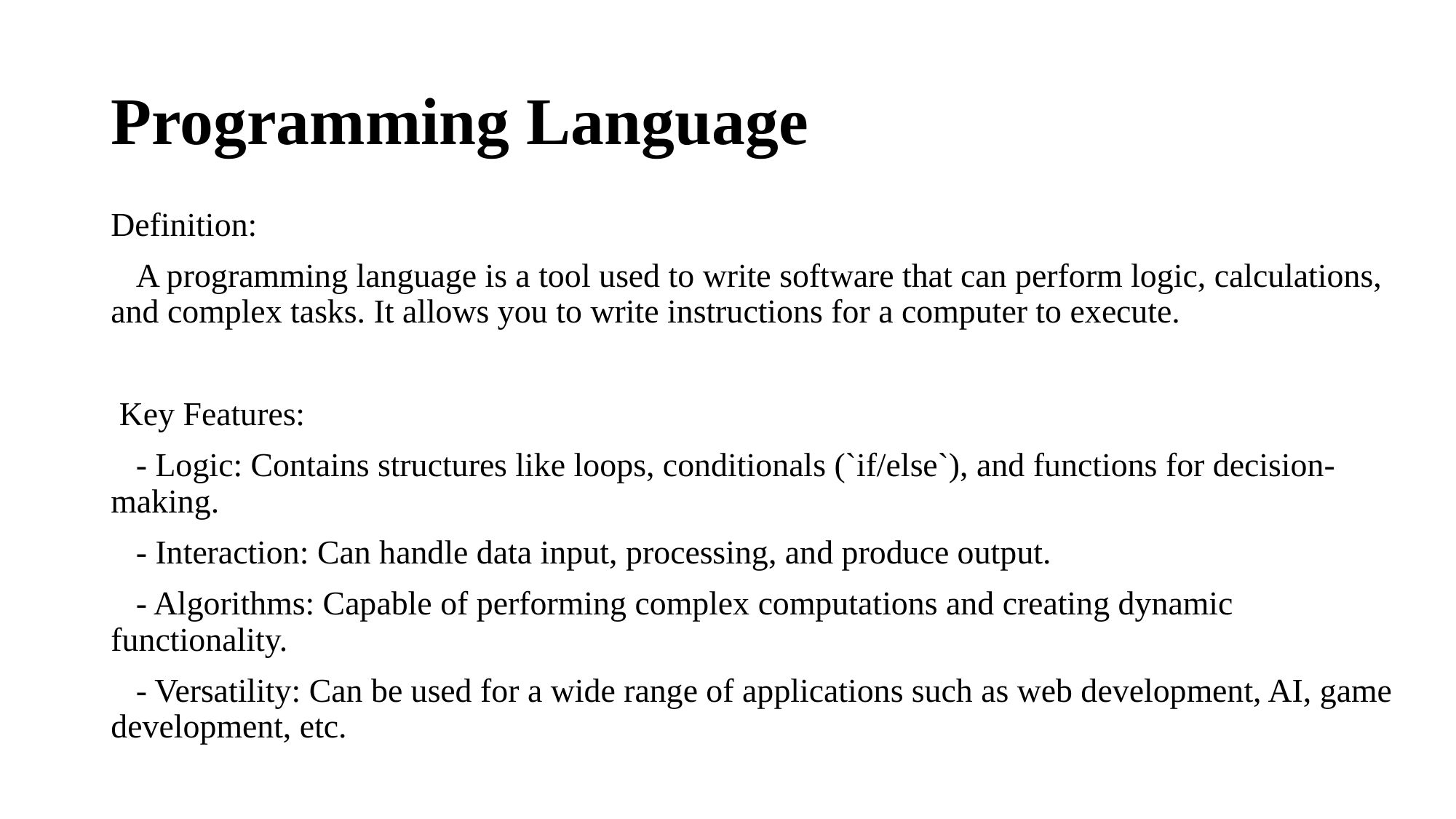

# Programming Language
Definition:
   A programming language is a tool used to write software that can perform logic, calculations, and complex tasks. It allows you to write instructions for a computer to execute.

 Key Features:
   - Logic: Contains structures like loops, conditionals (`if/else`), and functions for decision-making.
   - Interaction: Can handle data input, processing, and produce output.
   - Algorithms: Capable of performing complex computations and creating dynamic functionality.
   - Versatility: Can be used for a wide range of applications such as web development, AI, game development, etc.